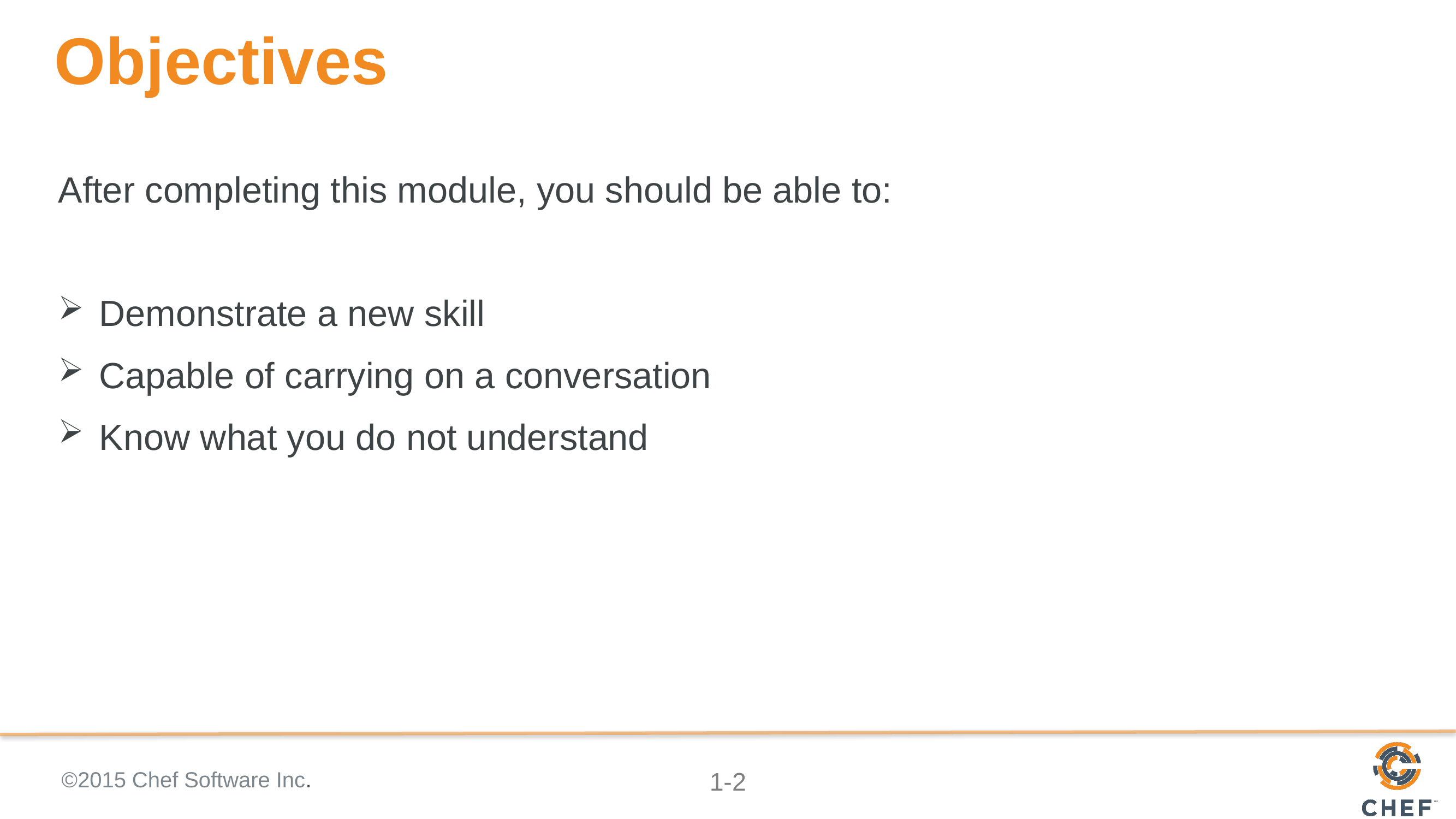

# Objectives
After completing this module, you should be able to:

Demonstrate a new skill
Capable of carrying on a conversation
Know what you do not understand